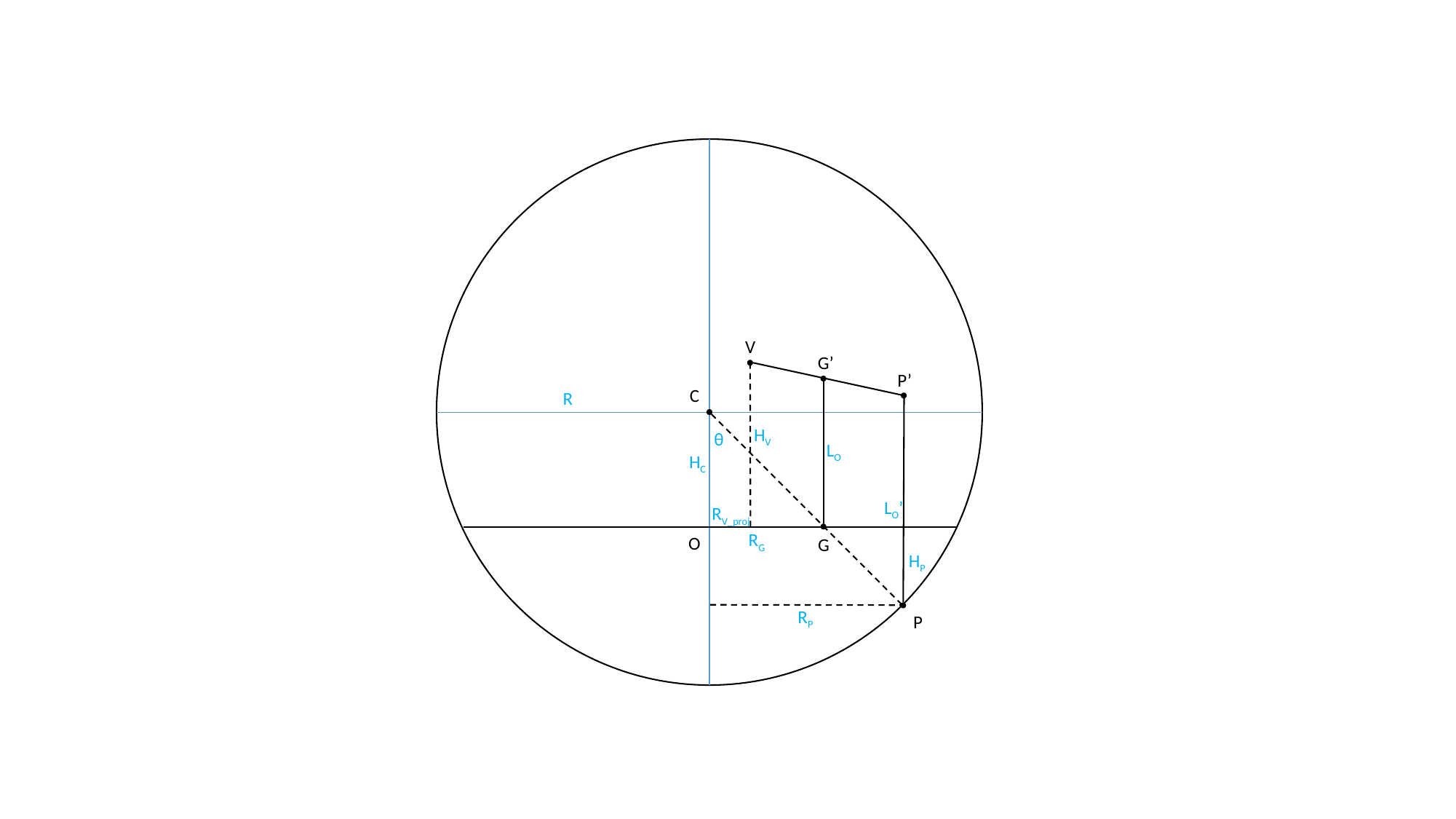

V
G’

P’

C
R

HV
θ
LO
HC
LO’
RV_proj
RG

O
G
HP
RP

P